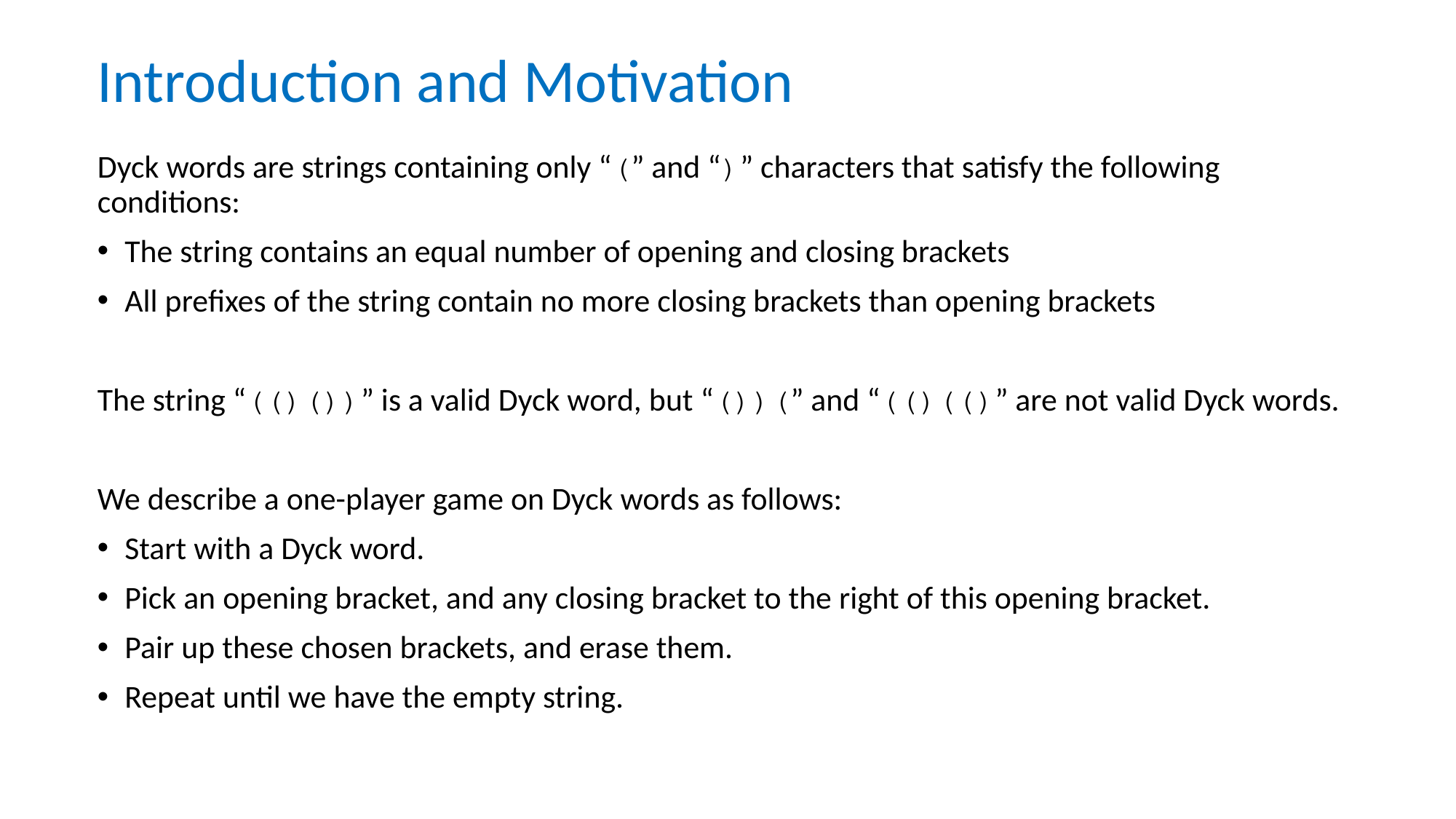

# Introduction and Motivation
Dyck words are strings containing only “(” and “)” characters that satisfy the following conditions:
The string contains an equal number of opening and closing brackets
All prefixes of the string contain no more closing brackets than opening brackets

The string “(()())” is a valid Dyck word, but “())(” and “(()(()” are not valid Dyck words.

We describe a one-player game on Dyck words as follows:
Start with a Dyck word.
Pick an opening bracket, and any closing bracket to the right of this opening bracket.
Pair up these chosen brackets, and erase them.
Repeat until we have the empty string.